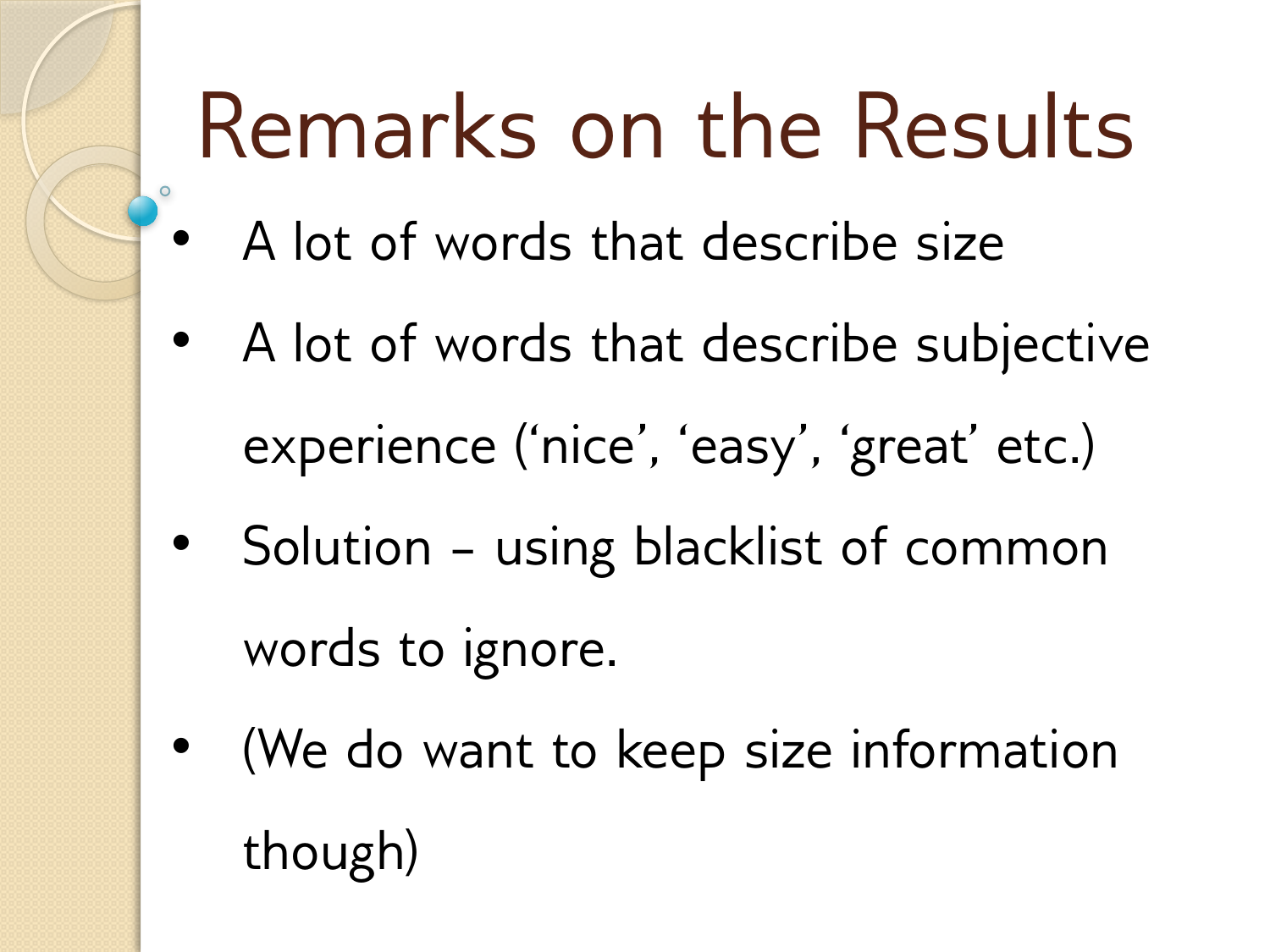

# Remarks on the Results
A lot of words that describe size
A lot of words that describe subjective experience (‘nice’, ‘easy’, ‘great’ etc.)
Solution – using blacklist of common words to ignore.
(We do want to keep size information though)